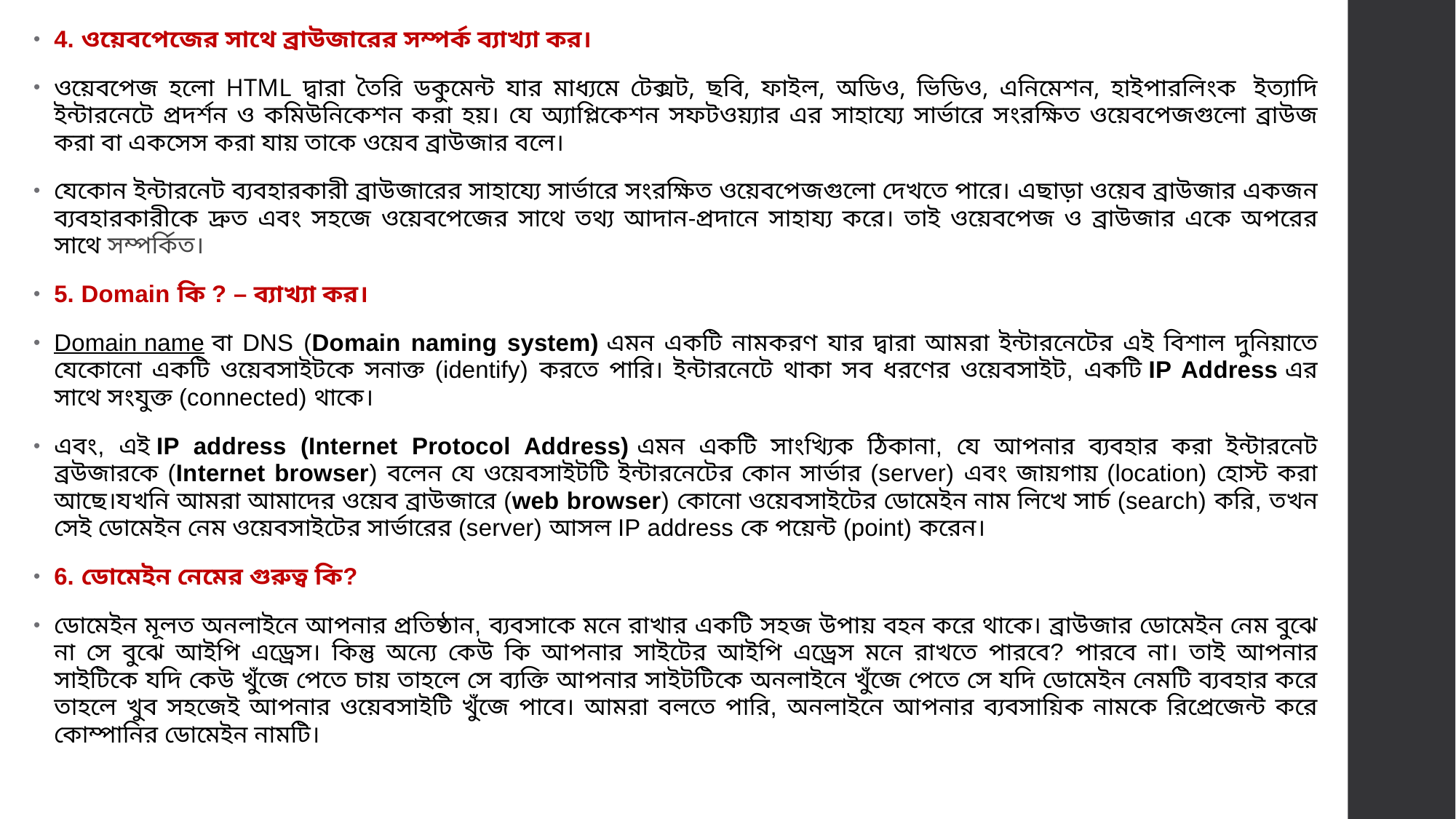

4. ওয়েবপেজের সাথে ব্রাউজারের সম্পর্ক ব্যাখ্যা কর।
ওয়েবপেজ হলো HTML দ্বারা তৈরি ডকুমেন্ট যার মাধ্যমে টেক্সট, ছবি, ফাইল, অডিও, ভিডিও, এনিমেশন, হাইপারলিংক  ইত্যাদি ইন্টারনেটে প্রদর্শন ও কমিউনিকেশন করা হয়। যে অ্যাপ্লিকেশন সফটওয়্যার এর সাহায্যে সার্ভারে সংরক্ষিত ওয়েবপেজগুলো ব্রাউজ করা বা একসেস করা যায় তাকে ওয়েব ব্রাউজার বলে।
যেকোন ইন্টারনেট ব্যবহারকারী ব্রাউজারের সাহায্যে সার্ভারে সংরক্ষিত ওয়েবপেজগুলো দেখতে পারে। এছাড়া ওয়েব ব্রাউজার একজন ব্যবহারকারীকে দ্রুত এবং সহজে ওয়েবপেজের সাথে তথ্য আদান-প্রদানে সাহায্য করে। তাই ওয়েবপেজ ও ব্রাউজার একে অপরের সাথে সম্পর্কিত।
5. Domain কি ? – ব্যাখ্যা কর।
Domain name বা DNS (Domain naming system) এমন একটি নামকরণ যার দ্বারা আমরা ইন্টারনেটের এই বিশাল দুনিয়াতে যেকোনো একটি ওয়েবসাইটকে সনাক্ত (identify) করতে পারি। ইন্টারনেটে থাকা সব ধরণের ওয়েবসাইট, একটি IP Address এর সাথে সংযুক্ত (connected) থাকে।
এবং, এই IP address (Internet Protocol Address) এমন একটি সাংখ্যিক ঠিকানা, যে আপনার ব্যবহার করা ইন্টারনেট ব্রউজারকে (Internet browser) বলেন যে ওয়েবসাইটটি ইন্টারনেটের কোন সার্ভার (server) এবং জায়গায় (location) হোস্ট করা আছে।যখনি আমরা আমাদের ওয়েব ব্রাউজারে (web browser) কোনো ওয়েবসাইটের ডোমেইন নাম লিখে সার্চ (search) করি, তখন সেই ডোমেইন নেম ওয়েবসাইটের সার্ভারের (server) আসল IP address কে পয়েন্ট (point) করেন।
6. ডোমেইন নেমের গুরুত্ব কি?
ডোমেইন মূলত অনলাইনে আপনার প্রতিষ্ঠান, ব্যবসাকে মনে রাখার একটি সহজ উপায় বহন করে থাকে। ব্রাউজার ডোমেইন নেম বুঝে না সে বুঝে আইপি এড্রেস। কিন্তু অন্যে কেউ কি আপনার সাইটের আইপি এড্রেস মনে রাখতে পারবে? পারবে না। তাই আপনার সাইটিকে যদি কেউ খুঁজে পেতে চায় তাহলে সে ব্যক্তি আপনার সাইটটিকে অনলাইনে খুঁজে পেতে সে যদি ডোমেইন নেমটি ব্যবহার করে তাহলে খুব সহজেই আপনার ওয়েবসাইটি খুঁজে পাবে। আমরা বলতে পারি, অনলাইনে আপনার ব্যবসায়িক নামকে রিপ্রেজেন্ট করে কোম্পানির ডোমেইন নামটি।